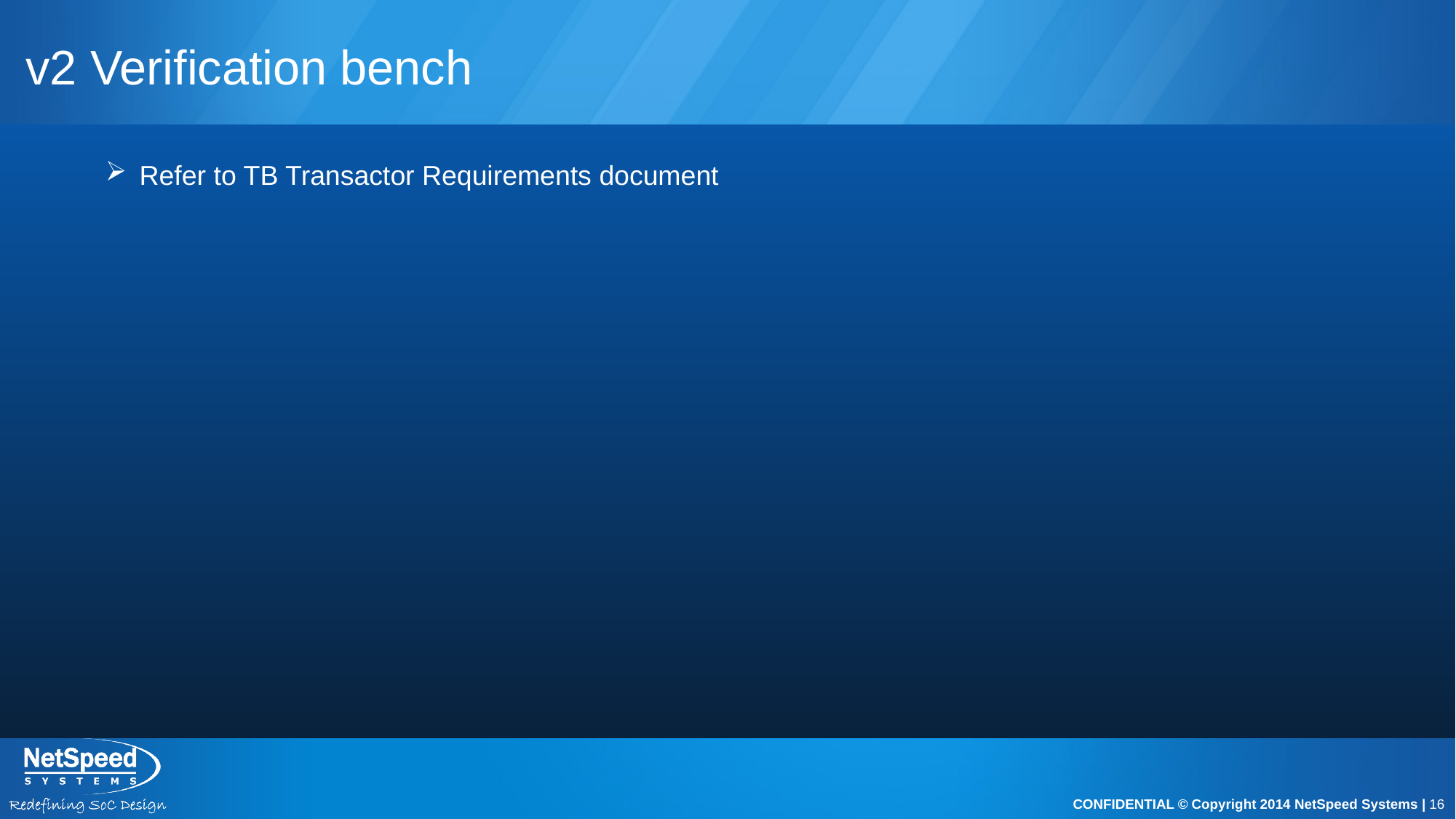

# v2 Verification bench

Refer to TB Transactor Requirements document